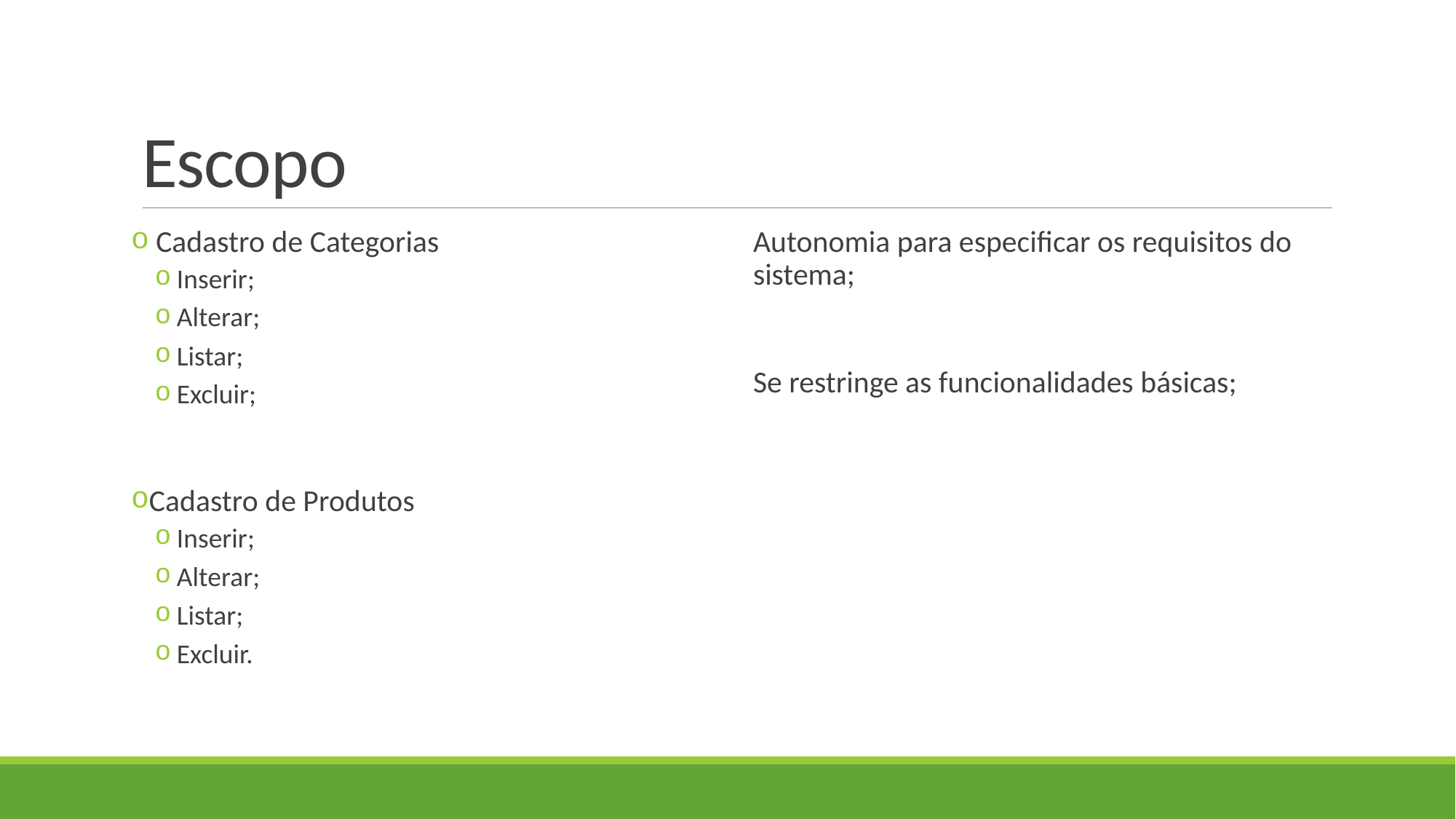

# Escopo
 Cadastro de Categorias
Inserir;
Alterar;
Listar;
Excluir;

Cadastro de Produtos
Inserir;
Alterar;
Listar;
Excluir.
Autonomia para especificar os requisitos do sistema;

Se restringe as funcionalidades básicas;